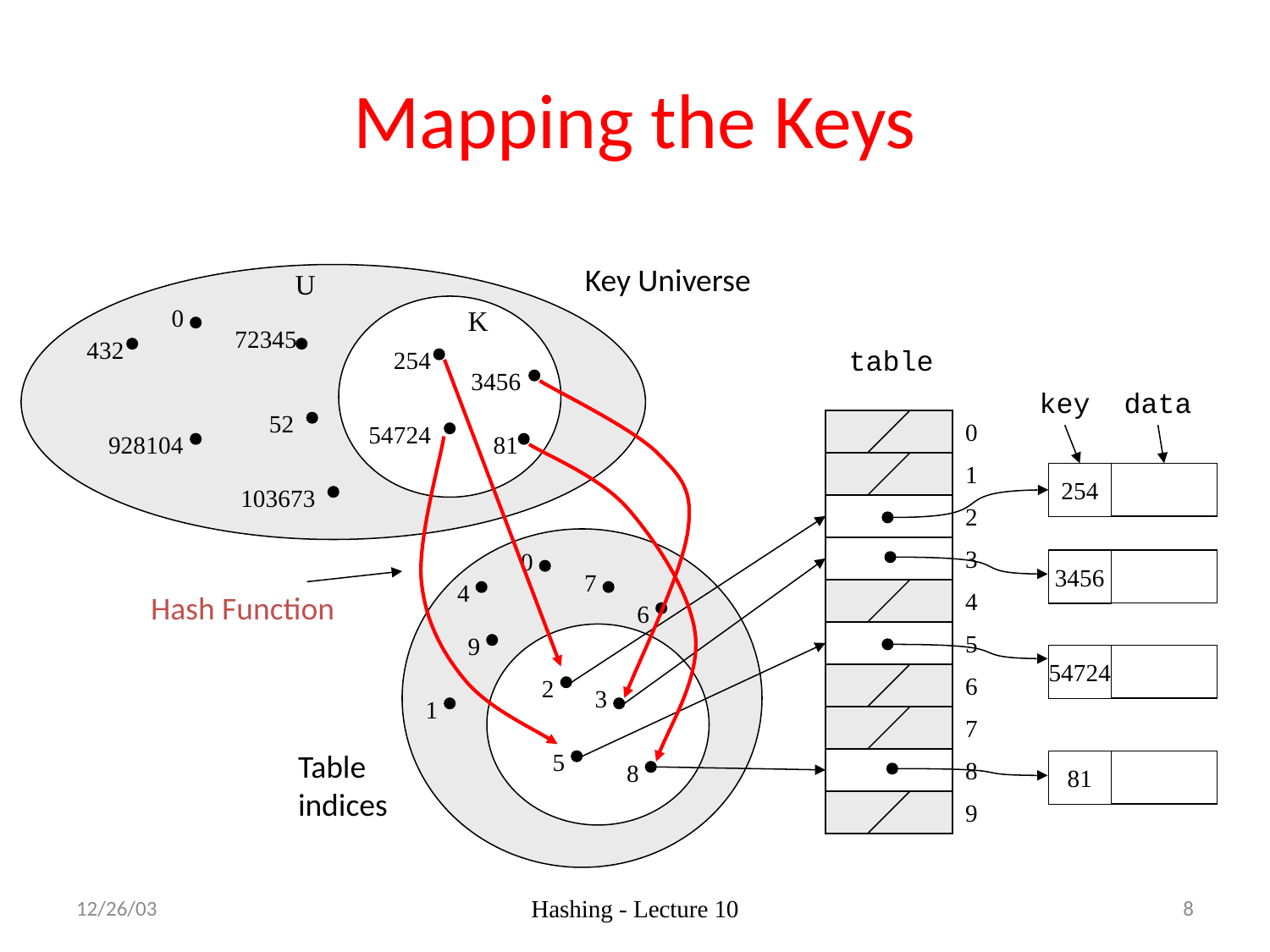

# Mapping the Keys
Key Universe
U

0

K

72345
432
table

254

3456

key
data

52

0

54724
928104

81

1
254

103673

2

3
0
3456

7

4

4
Hash Function

6

5
9

54724

6
2

3
1

7
Table
indices
5

8

8
81

9
12/26/03
Hashing - Lecture 10
8